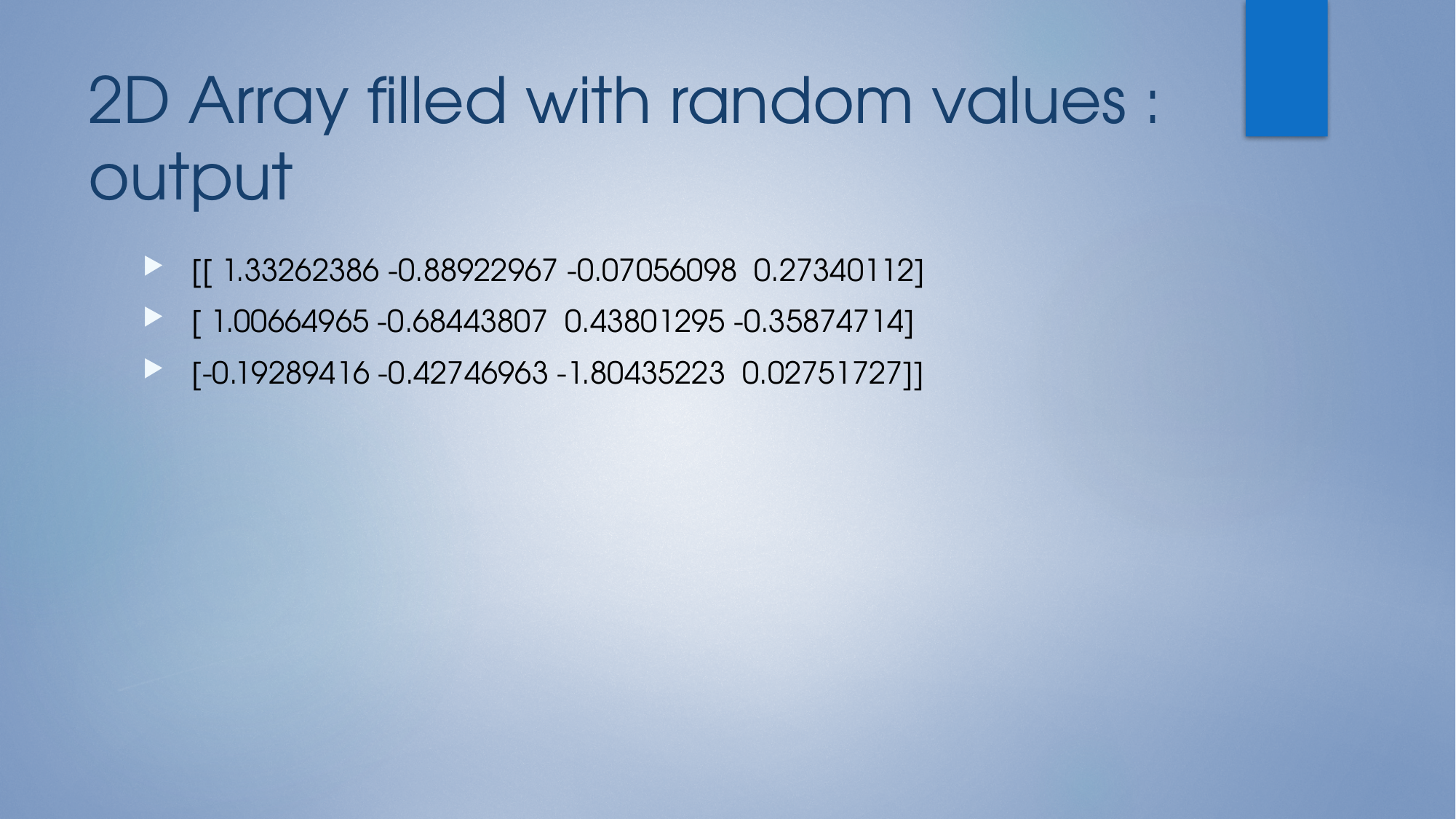

# 2D Array filled with random values : output
 [[ 1.33262386 -0.88922967 -0.07056098  0.27340112]
 [ 1.00664965 -0.68443807  0.43801295 -0.35874714]
 [-0.19289416 -0.42746963 -1.80435223  0.02751727]]